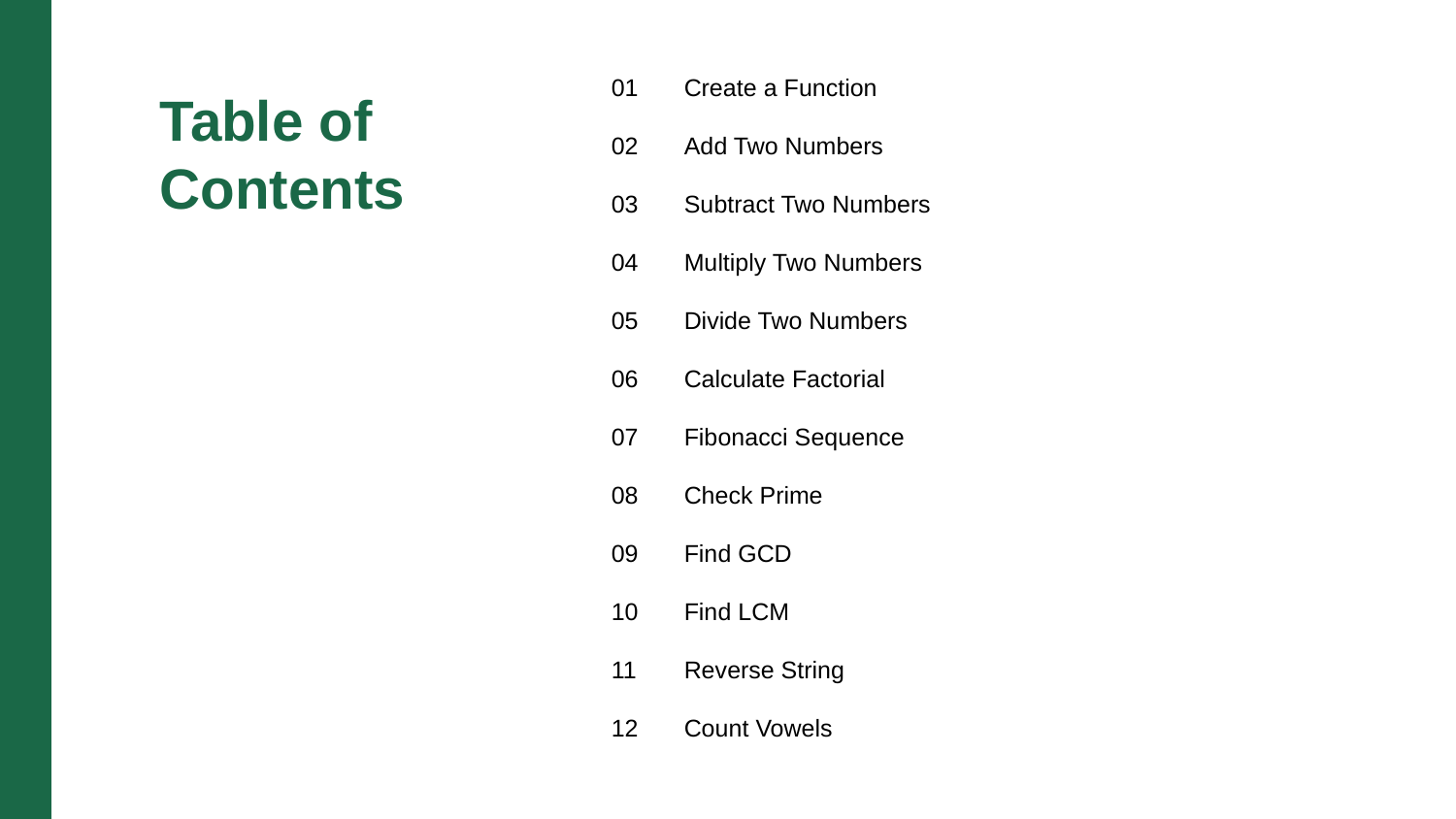

01
Create a Function
Table of Contents
02
Add Two Numbers
03
Subtract Two Numbers
04
Multiply Two Numbers
05
Divide Two Numbers
06
Calculate Factorial
07
Fibonacci Sequence
08
Check Prime
09
Find GCD
10
Find LCM
11
Reverse String
12
Count Vowels